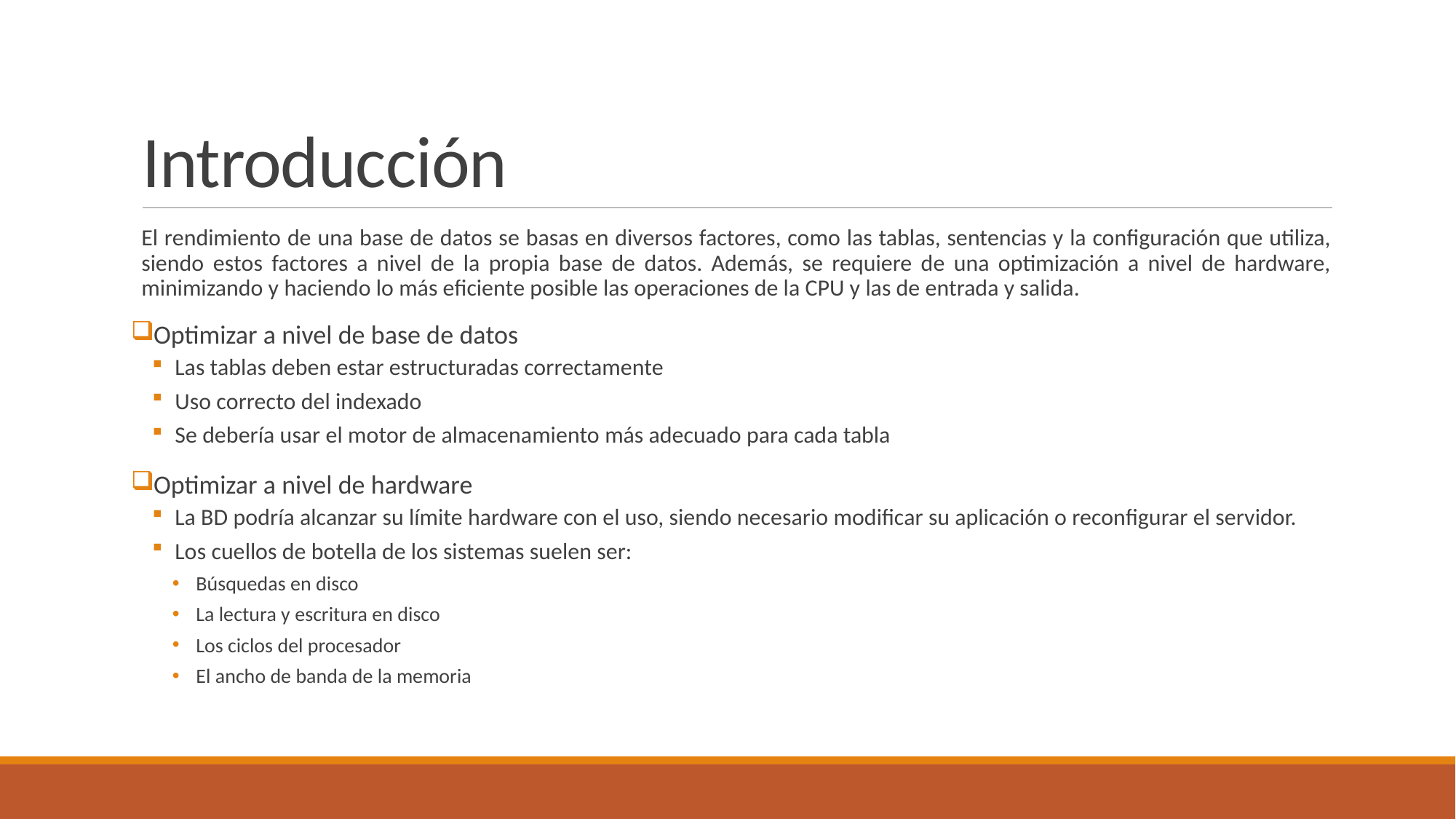

# Introducción
El rendimiento de una base de datos se basas en diversos factores, como las tablas, sentencias y la configuración que utiliza, siendo estos factores a nivel de la propia base de datos. Además, se requiere de una optimización a nivel de hardware, minimizando y haciendo lo más eficiente posible las operaciones de la CPU y las de entrada y salida.
Optimizar a nivel de base de datos
Las tablas deben estar estructuradas correctamente
Uso correcto del indexado
Se debería usar el motor de almacenamiento más adecuado para cada tabla
Optimizar a nivel de hardware
La BD podría alcanzar su límite hardware con el uso, siendo necesario modificar su aplicación o reconfigurar el servidor.
Los cuellos de botella de los sistemas suelen ser:
Búsquedas en disco
La lectura y escritura en disco
Los ciclos del procesador
El ancho de banda de la memoria